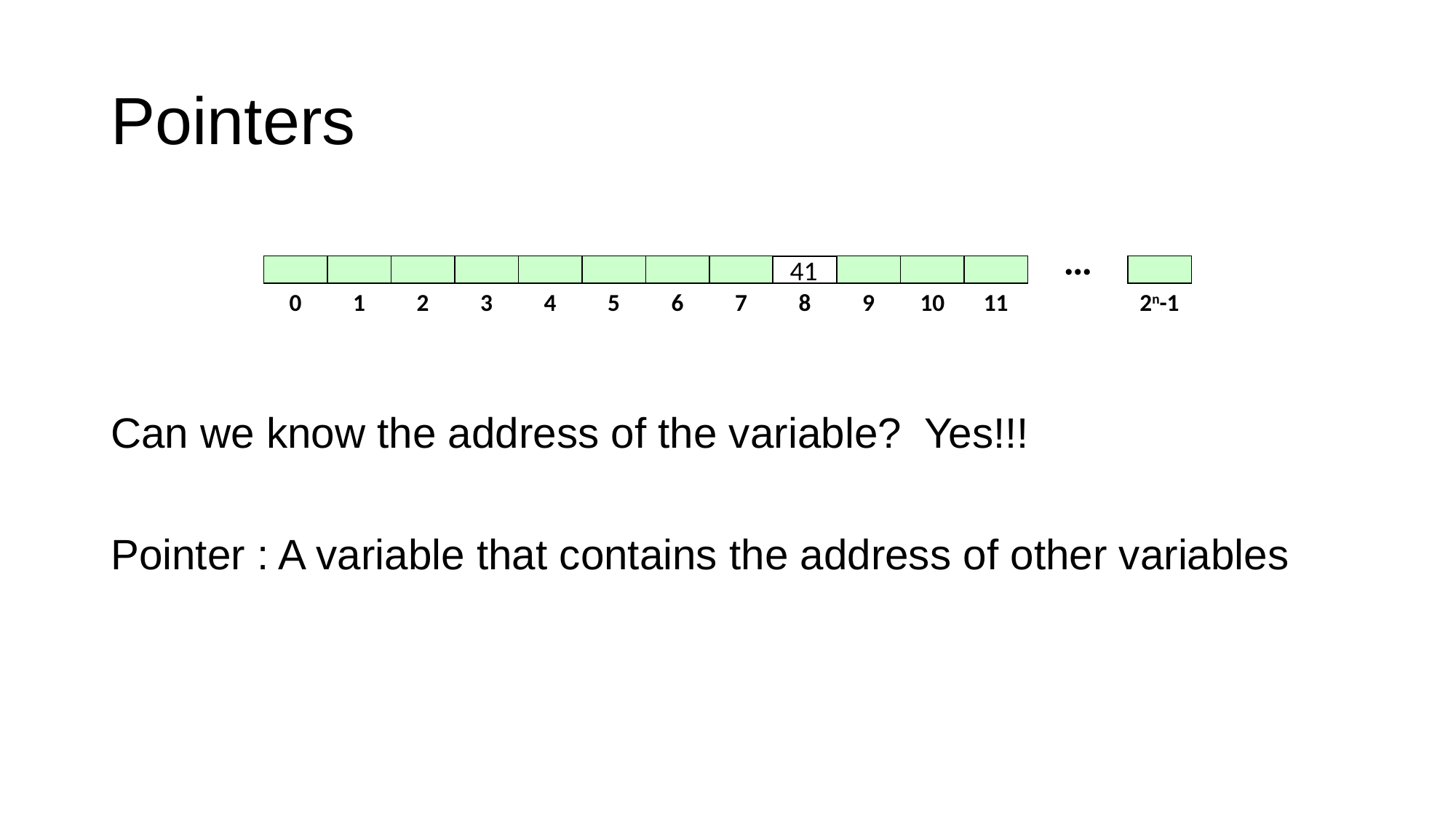

# Pointers

Can we know the address of the variable?  Yes!!!

Pointer : A variable that contains the address of other variables

0

1

2

3

4

5

6

7
 41
8

9

10

11
∙∙∙

2n-1